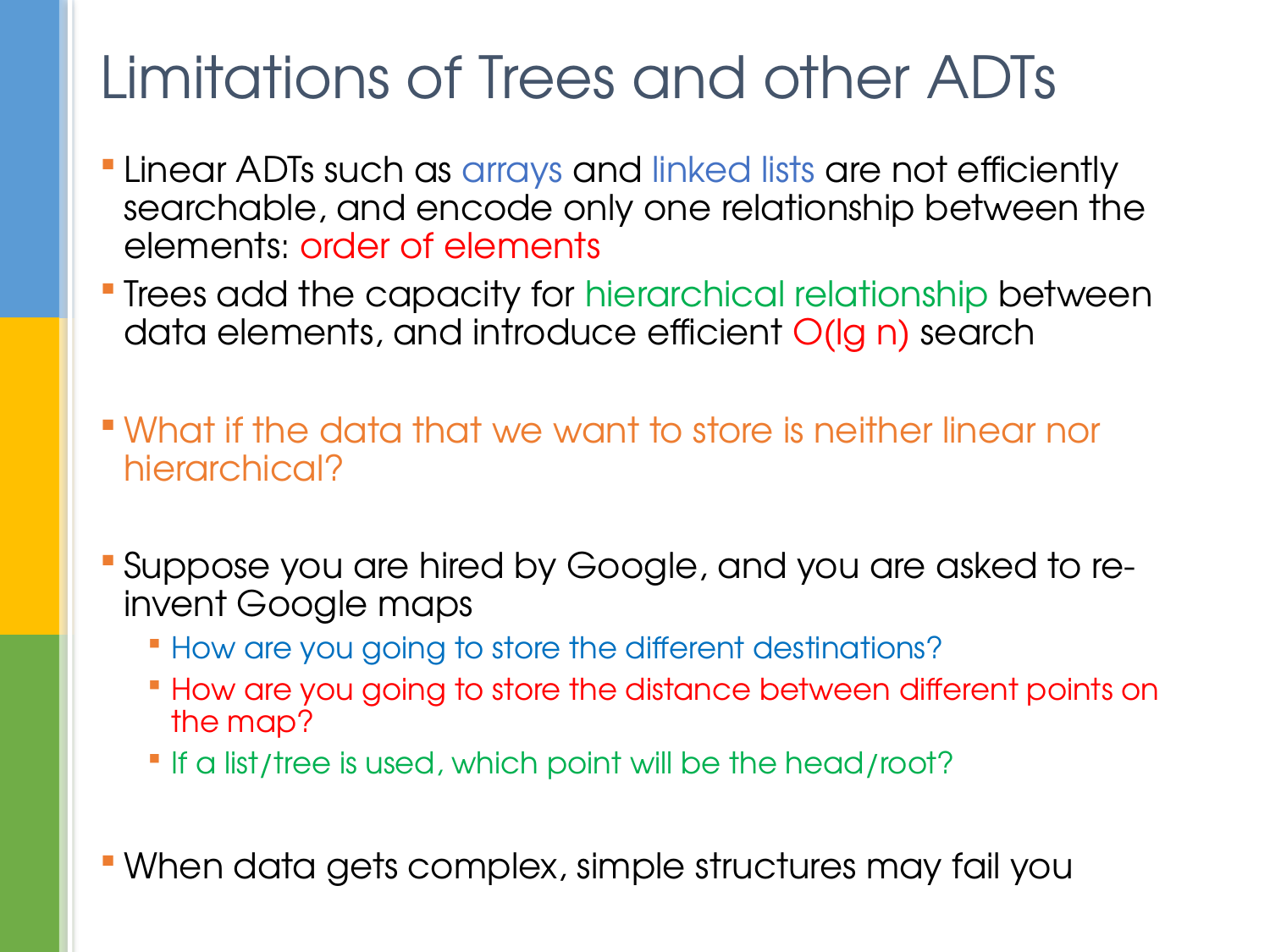

# Limitations of Trees and other ADTs
Linear ADTs such as arrays and linked lists are not efficiently searchable, and encode only one relationship between the elements: order of elements
Trees add the capacity for hierarchical relationship between data elements, and introduce efficient O(lg n) search

What if the data that we want to store is neither linear nor hierarchical?

Suppose you are hired by Google, and you are asked to re-invent Google maps
How are you going to store the different destinations?
How are you going to store the distance between different points on the map?
If a list/tree is used, which point will be the head/root?

When data gets complex, simple structures may fail you